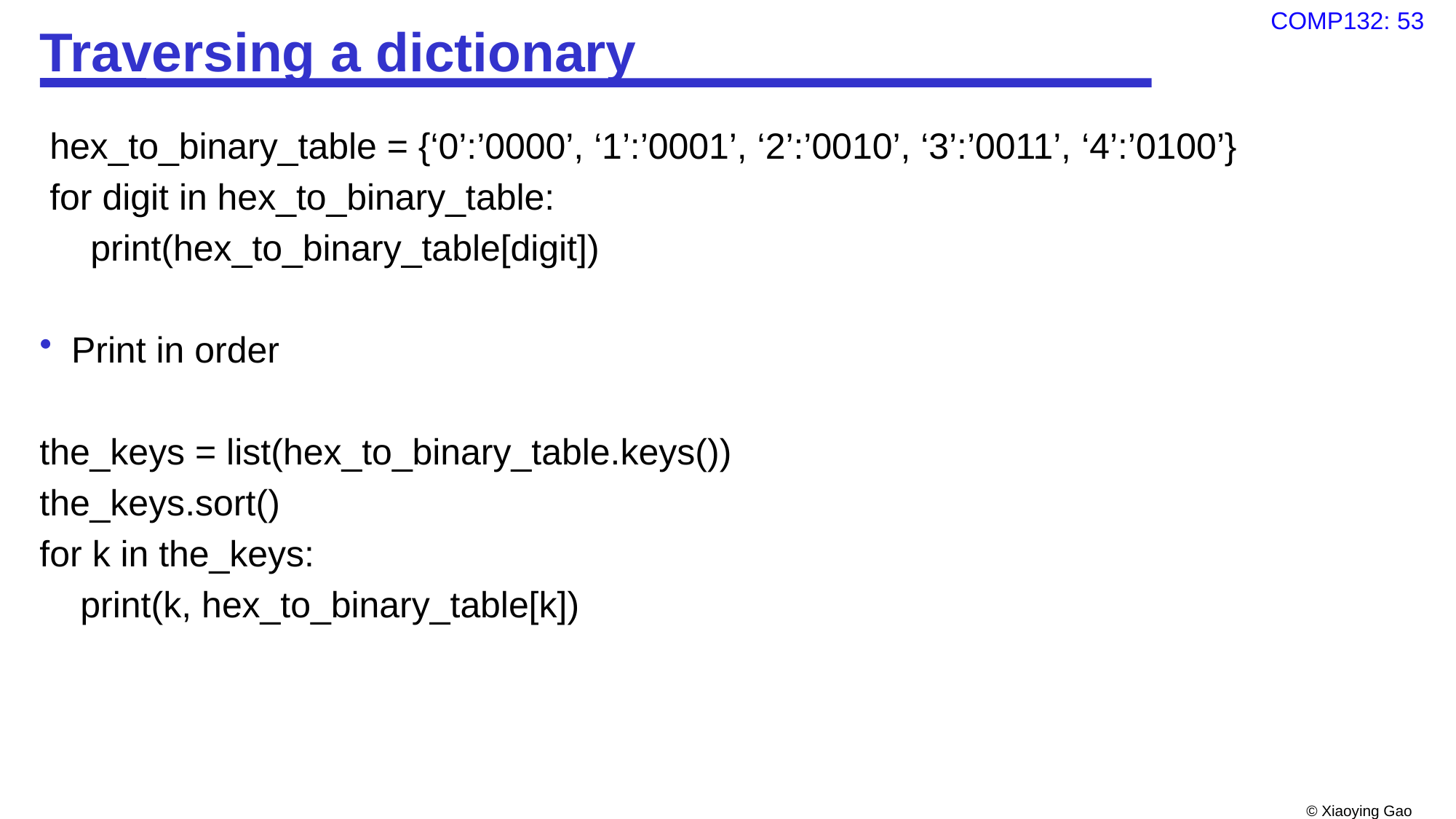

# Traversing a dictionary
 hex_to_binary_table = {‘0’:’0000’, ‘1’:’0001’, ‘2’:’0010’, ‘3’:’0011’, ‘4’:’0100’}
 for digit in hex_to_binary_table:
     print(hex_to_binary_table[digit])

Print in order

the_keys = list(hex_to_binary_table.keys())
the_keys.sort()
for k in the_keys:
    print(k, hex_to_binary_table[k])